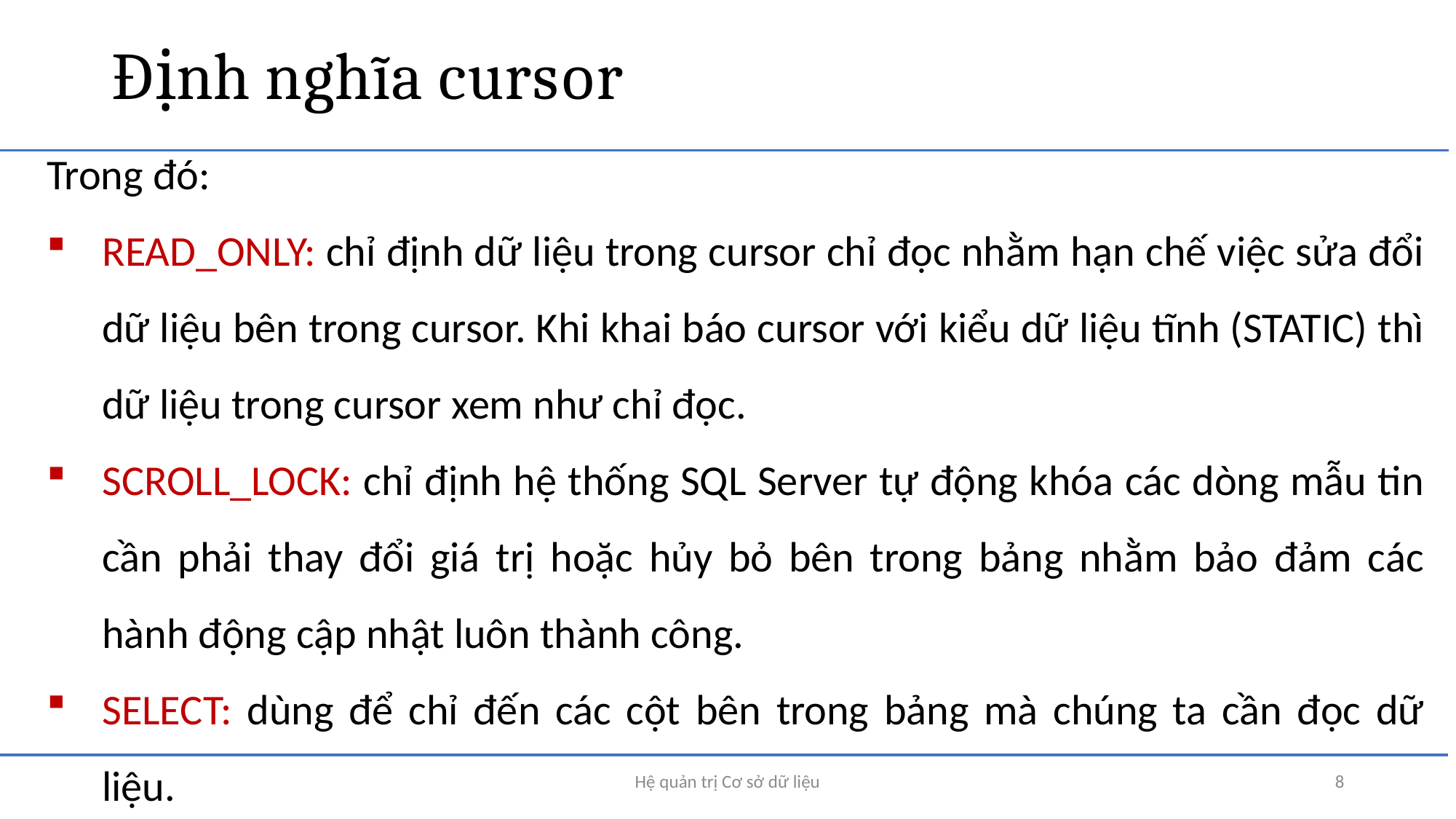

# Định nghĩa cursor
Trong đó:
READ_ONLY: chỉ định dữ liệu trong cursor chỉ đọc nhằm hạn chế việc sửa đổi dữ liệu bên trong cursor. Khi khai báo cursor với kiểu dữ liệu tĩnh (STATIC) thì dữ liệu trong cursor xem như chỉ đọc.
SCROLL_LOCK: chỉ định hệ thống SQL Server tự động khóa các dòng mẫu tin cần phải thay đổi giá trị hoặc hủy bỏ bên trong bảng nhằm bảo đảm các hành động cập nhật luôn thành công.
SELECT: dùng để chỉ đến các cột bên trong bảng mà chúng ta cần đọc dữ liệu.

Hệ quản trị Cơ sở dữ liệu
8